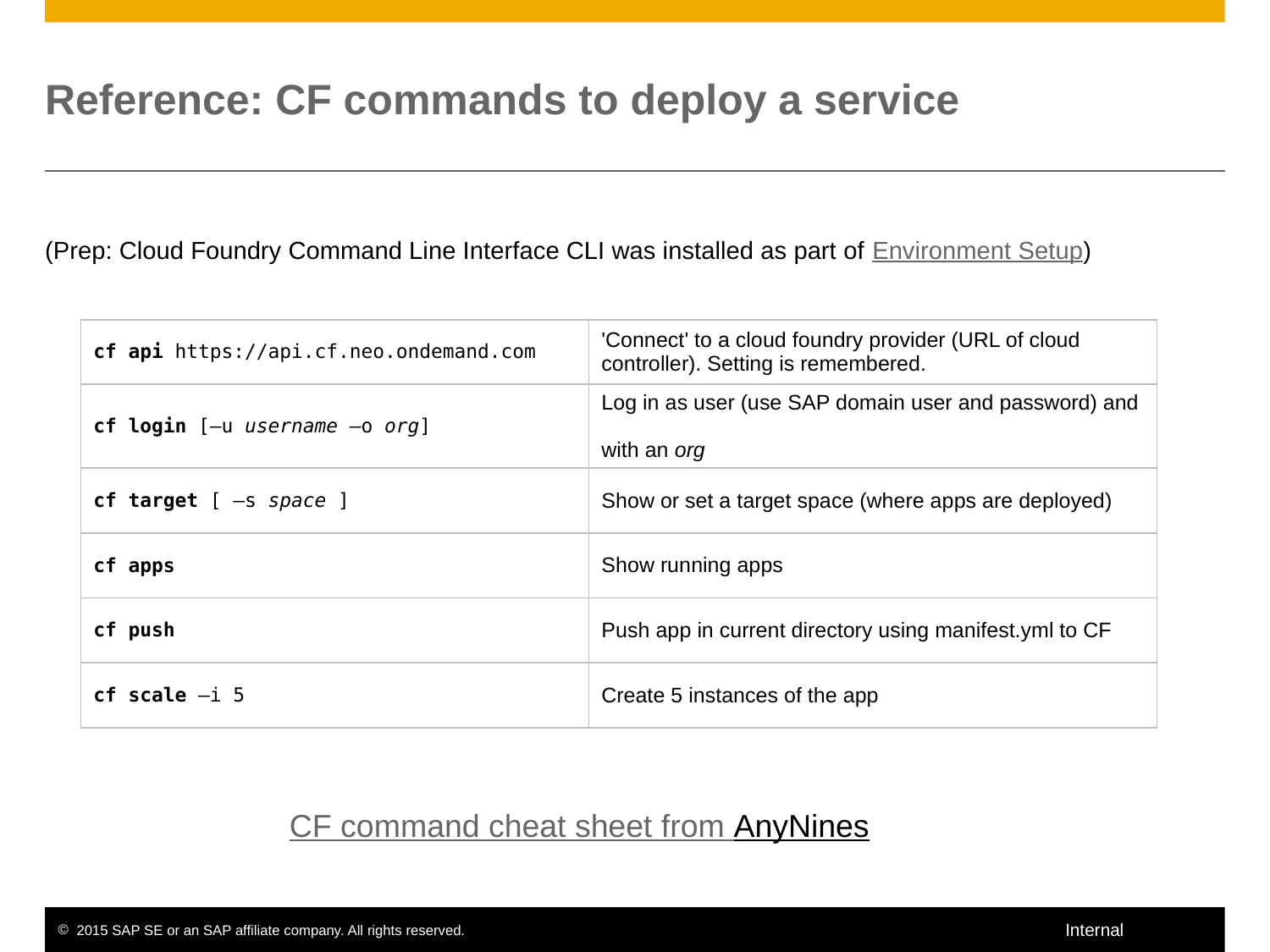

# Reference: CF commands to deploy a service
(Prep: Cloud Foundry Command Line Interface CLI was installed as part of Environment Setup)

| cf api https://api.cf.neo.ondemand.com | 'Connect' to a cloud foundry provider (URL of cloud controller). Setting is remembered. |
| --- | --- |
| cf login [–u username –o org] | Log in as user (use SAP domain user and password) and with an org |
| cf target [ –s space ] | Show or set a target space (where apps are deployed) |
| cf apps | Show running apps |
| cf push | Push app in current directory using manifest.yml to CF |
| cf scale –i 5 | Create 5 instances of the app |
CF command cheat sheet from AnyNines